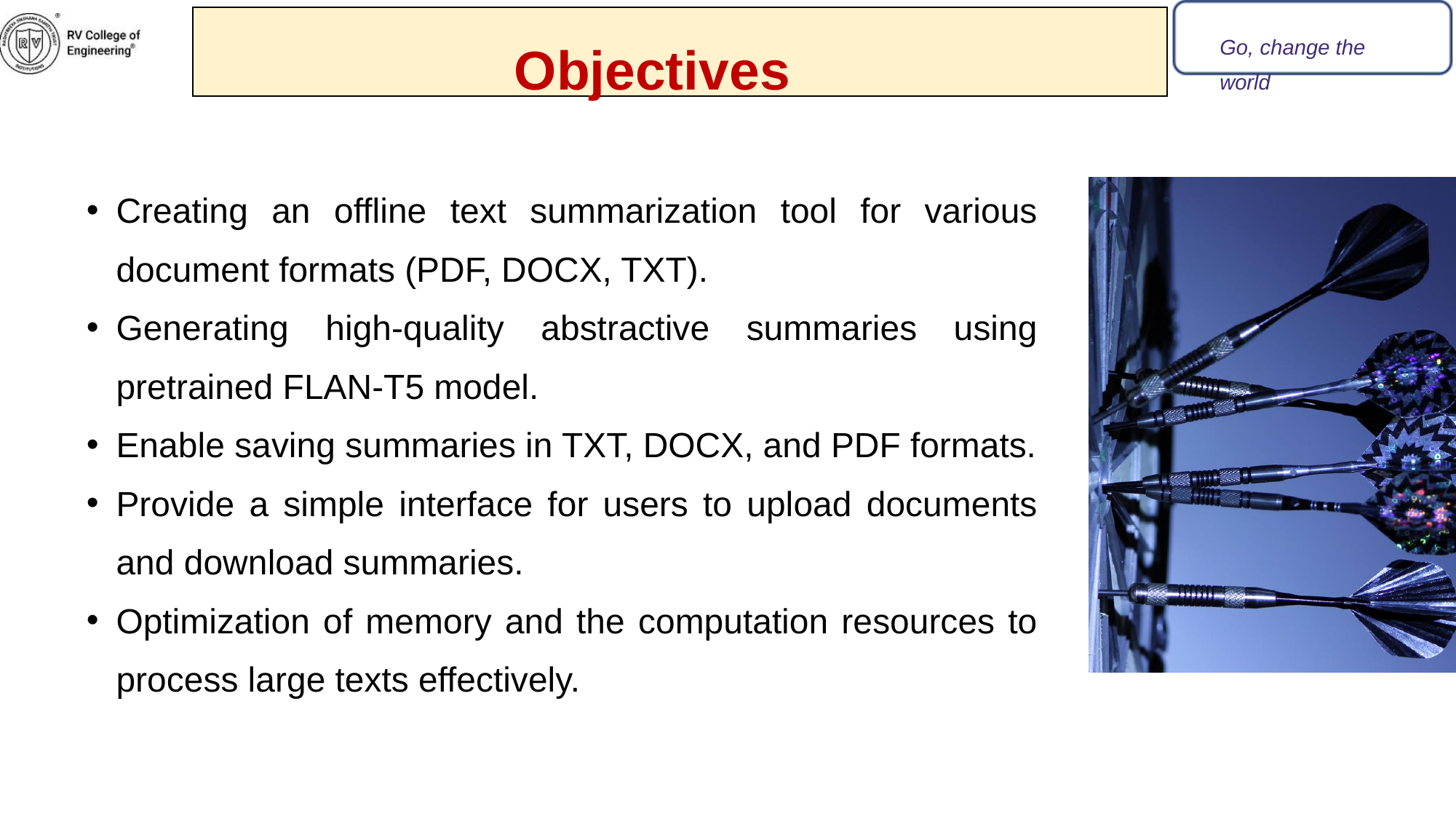

Objectives

Go, change the world
Creating an offline text summarization tool for various document formats (PDF, DOCX, TXT).
Generating high-quality abstractive summaries using pretrained FLAN-T5 model.
Enable saving summaries in TXT, DOCX, and PDF formats.
Provide a simple interface for users to upload documents and download summaries.
Optimization of memory and the computation resources to process large texts effectively.